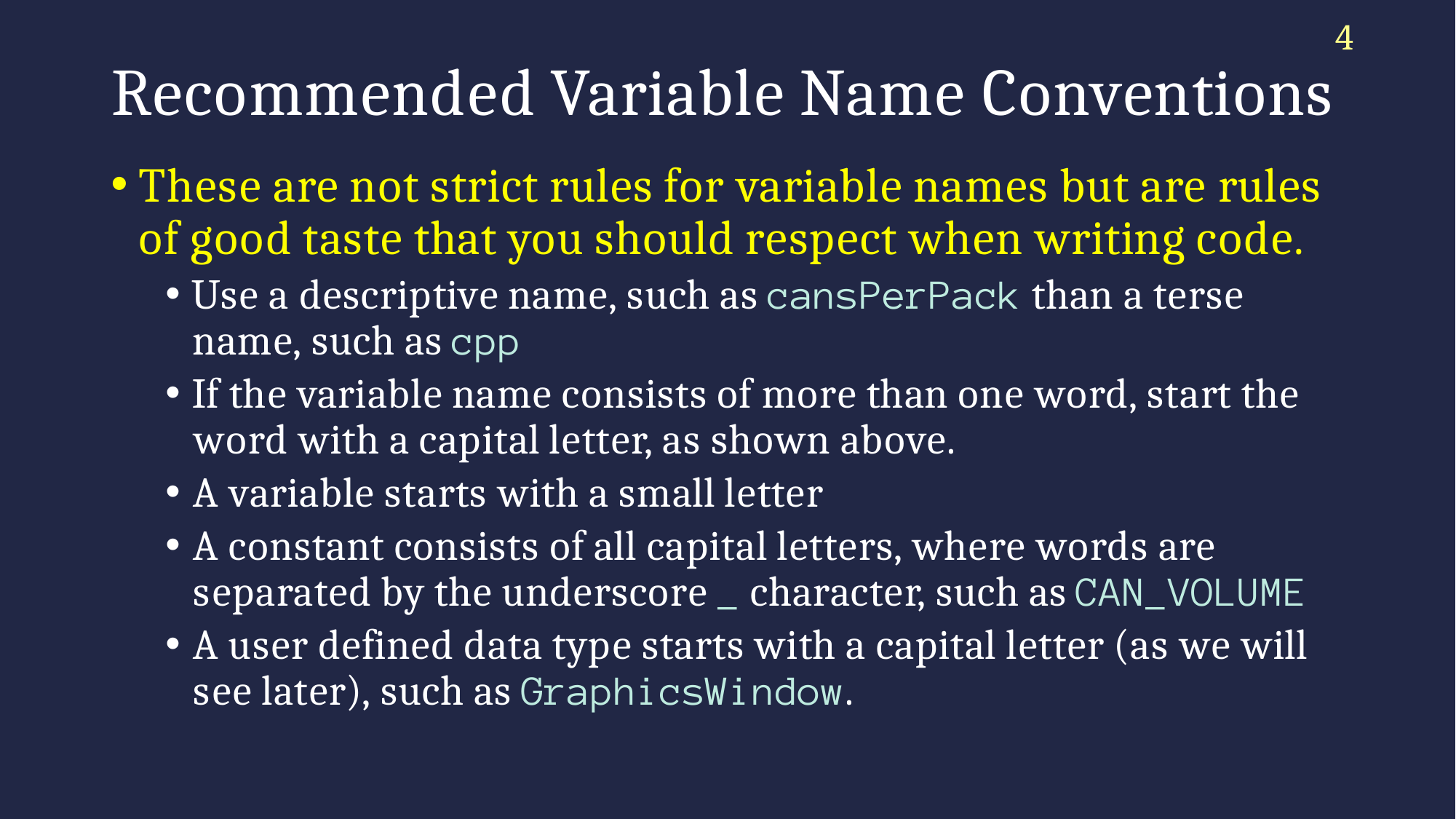

4
# Recommended Variable Name Conventions
These are not strict rules for variable names but are rules of good taste that you should respect when writing code.
Use a descriptive name, such as cansPerPack than a terse name, such as cpp
If the variable name consists of more than one word, start the word with a capital letter, as shown above.
A variable starts with a small letter
A constant consists of all capital letters, where words are separated by the underscore _ character, such as CAN_VOLUME
A user defined data type starts with a capital letter (as we will see later), such as GraphicsWindow.